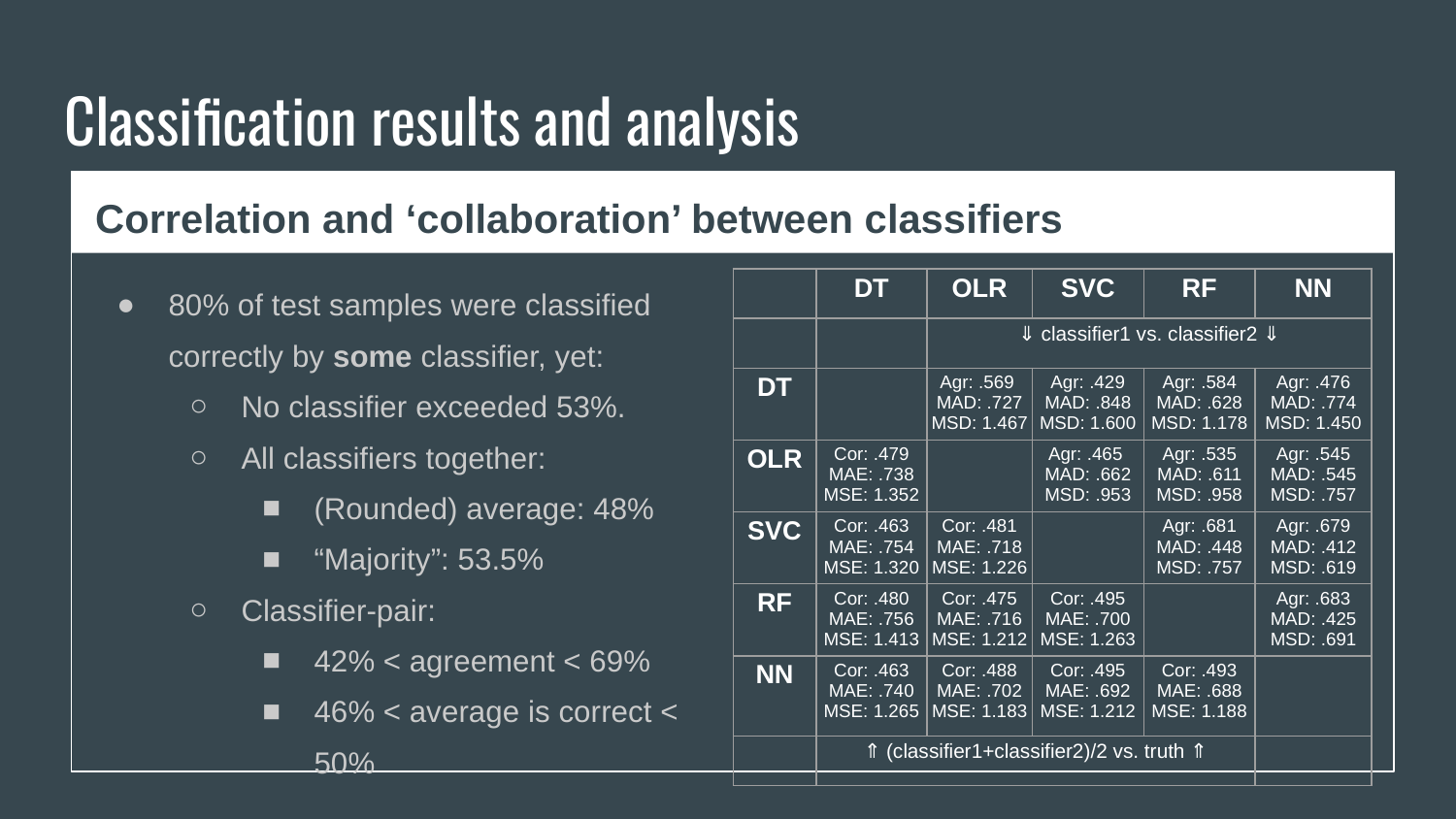

# Classification results and analysis
Correlation and ‘collaboration’ between classifiers

80% of test samples were classified correctly by some classifier, yet:
No classifier exceeded 53%.
All classifiers together:
(Rounded) average: 48%
“Majority”: 53.5%
Classifier-pair:
42% < agreement < 69%
46% < average is correct < 50%
|  | DT | OLR | SVC | RF | NN |
| --- | --- | --- | --- | --- | --- |
|  |  | ⇓ classifier1 vs. classifier2 ⇓ |  |  |  |
| DT |  | Agr: .569 MAD: .727 MSD: 1.467 | Agr: .429 MAD: .848 MSD: 1.600 | Agr: .584 MAD: .628 MSD: 1.178 | Agr: .476 MAD: .774 MSD: 1.450 |
| OLR | Cor: .479 MAE: .738 MSE: 1.352 |  | Agr: .465 MAD: .662 MSD: .953 | Agr: .535 MAD: .611 MSD: .958 | Agr: .545 MAD: .545 MSD: .757 |
| SVC | Cor: .463 MAE: .754 MSE: 1.320 | Cor: .481 MAE: .718 MSE: 1.226 |  | Agr: .681 MAD: .448 MSD: .757 | Agr: .679 MAD: .412 MSD: .619 |
| RF | Cor: .480 MAE: .756 MSE: 1.413 | Cor: .475 MAE: .716 MSE: 1.212 | Cor: .495 MAE: .700 MSE: 1.263 |  | Agr: .683 MAD: .425 MSD: .691 |
| NN | Cor: .463 MAE: .740 MSE: 1.265 | Cor: .488 MAE: .702 MSE: 1.183 | Cor: .495 MAE: .692 MSE: 1.212 | Cor: .493 MAE: .688 MSE: 1.188 |  |
|  | ⇑ (classifier1+classifier2)/2 vs. truth ⇑ |  |  |  |  |